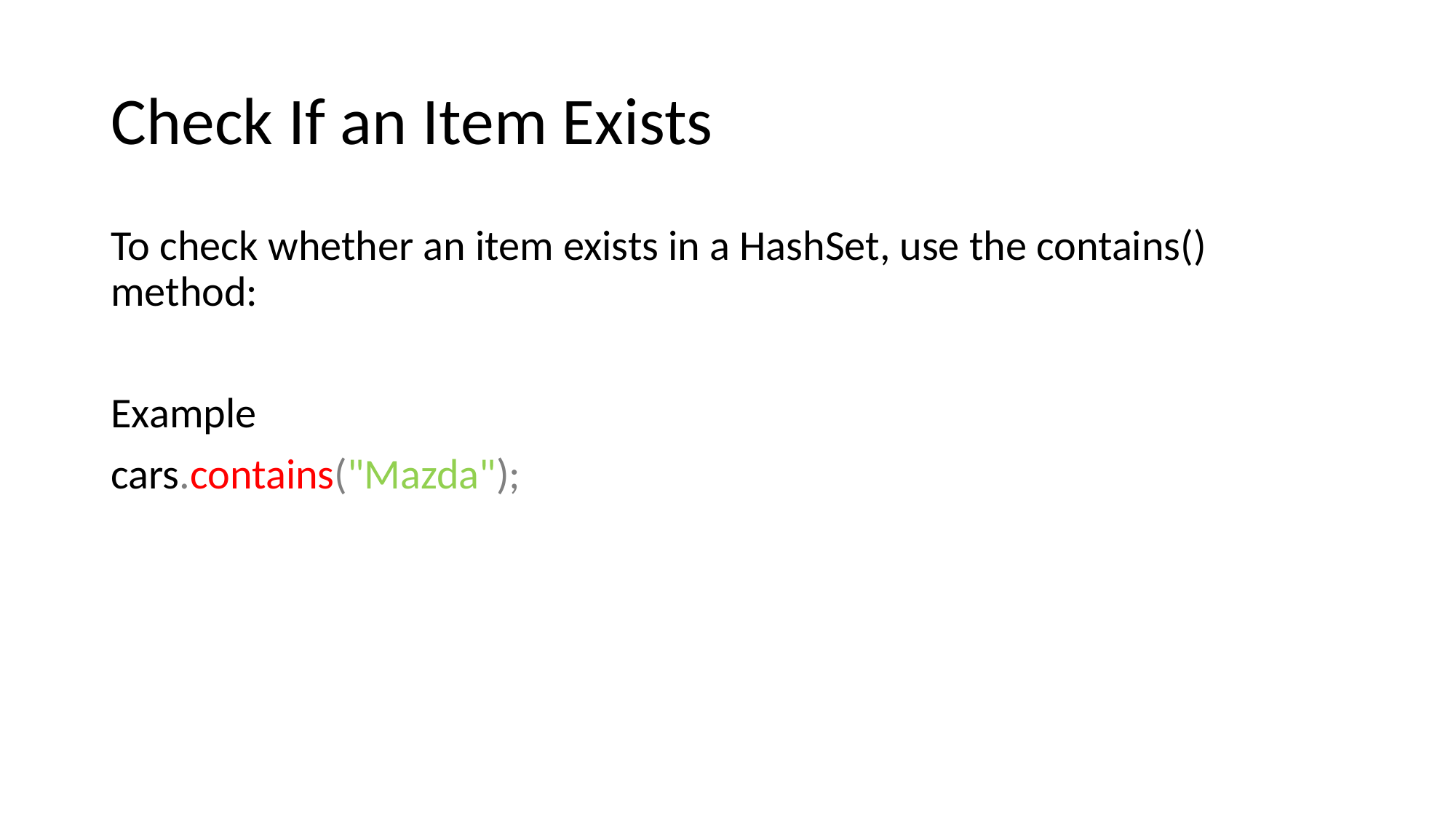

# Check If an Item Exists
To check whether an item exists in a HashSet, use the contains() method:

Example
cars.contains("Mazda");